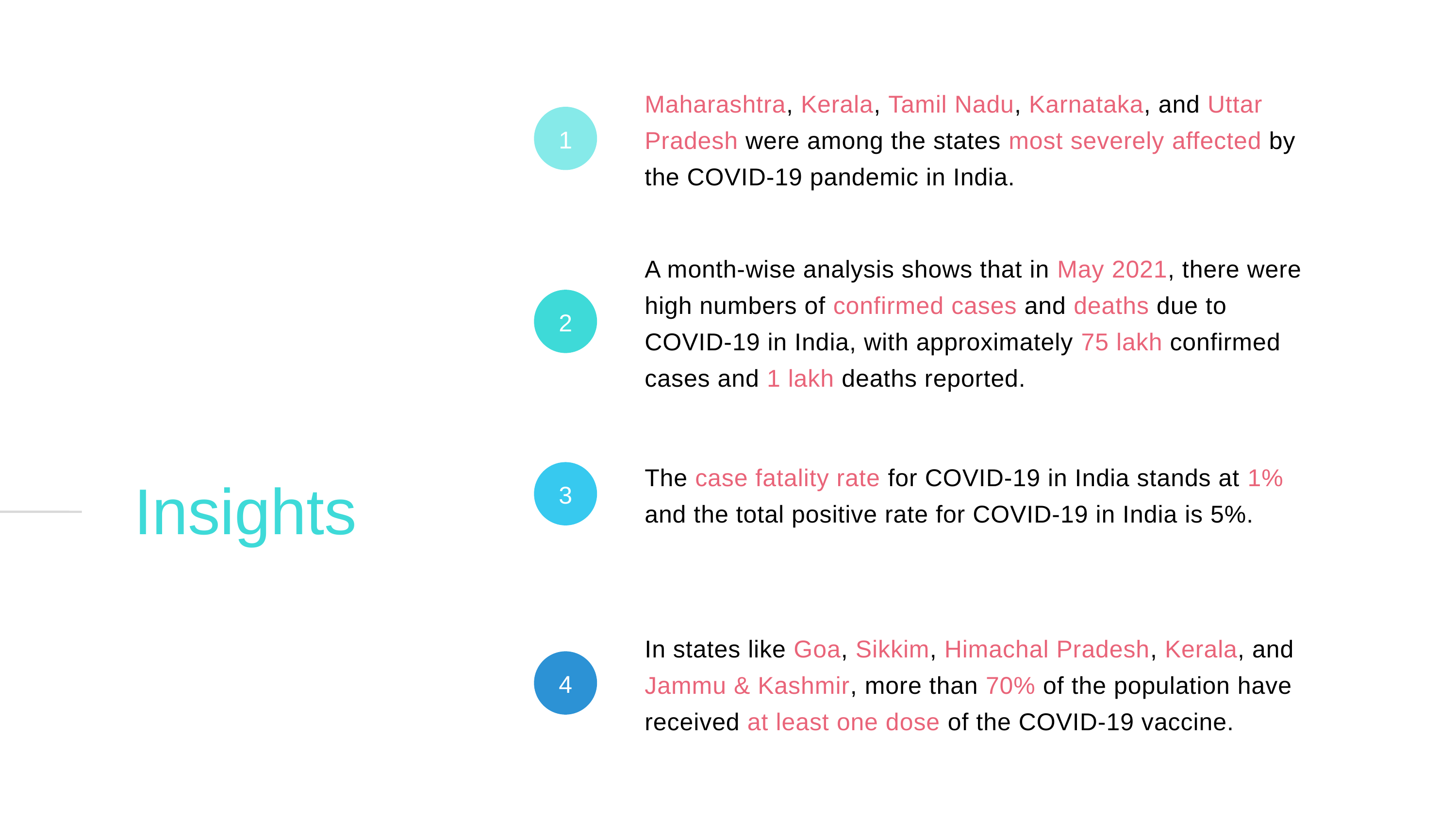

Maharashtra, Kerala, Tamil Nadu, Karnataka, and Uttar Pradesh were among the states most severely affected by the COVID-19 pandemic in India.

1
A month-wise analysis shows that in May 2021, there were high numbers of confirmed cases and deaths due to COVID-19 in India, with approximately 75 lakh confirmed cases and 1 lakh deaths reported.

2
Covid-19 Data Analysis
The case fatality rate for COVID-19 in India stands at 1% and the total positive rate for COVID-19 in India is 5%.

3
Insights

In states like Goa, Sikkim, Himachal Pradesh, Kerala, and Jammu & Kashmir, more than 70% of the population have received at least one dose of the COVID-19 vaccine.

4